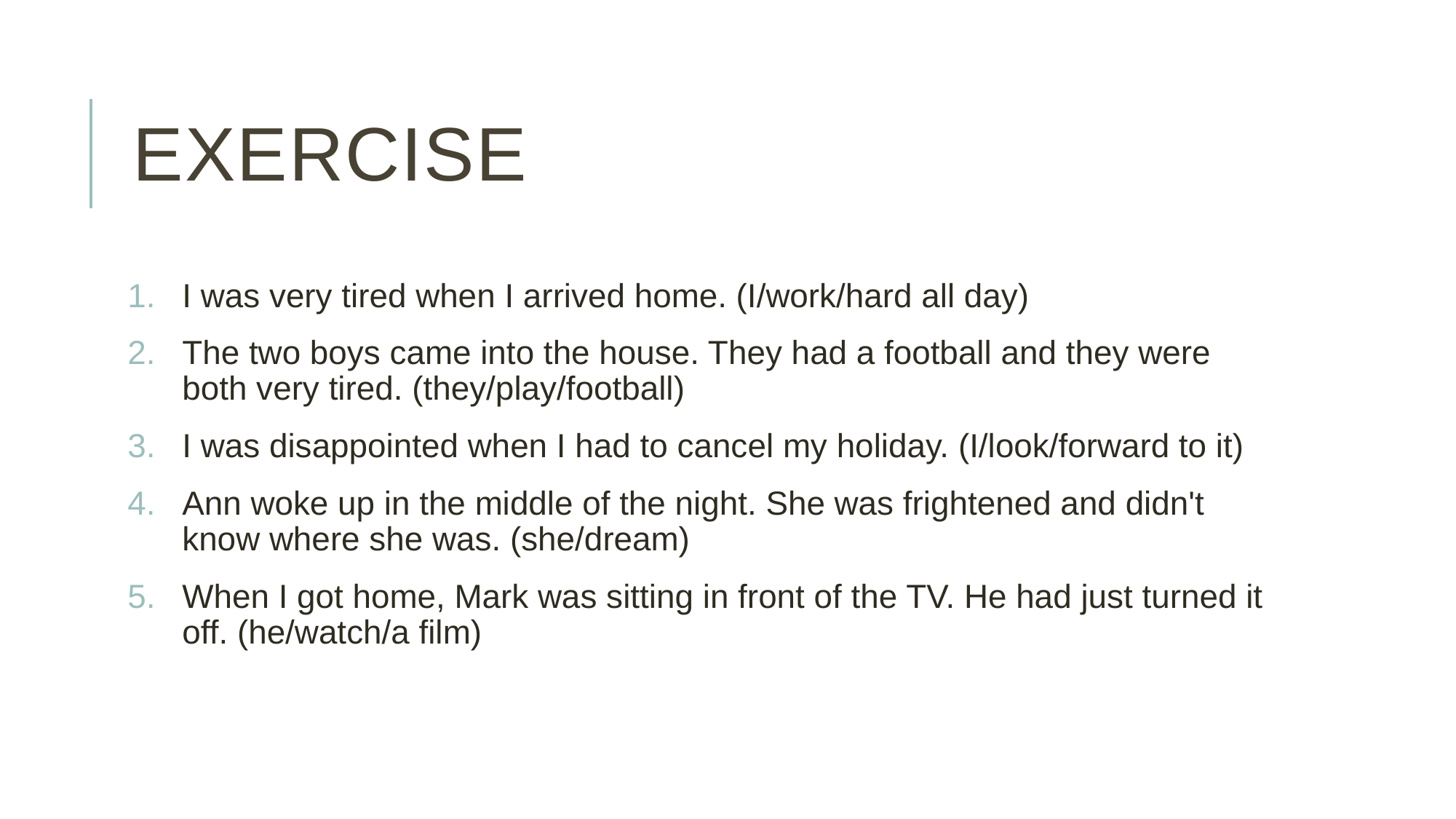

# Exercise
I was very tired when I arrived home. (I/work/hard all day)
The two boys came into the house. They had a football and they were both very tired. (they/play/football)
I was disappointed when I had to cancel my holiday. (I/look/forward to it)
Ann woke up in the middle of the night. She was frightened and didn't know where she was. (she/dream)
When I got home, Mark was sitting in front of the TV. He had just turned it off. (he/watch/a film)